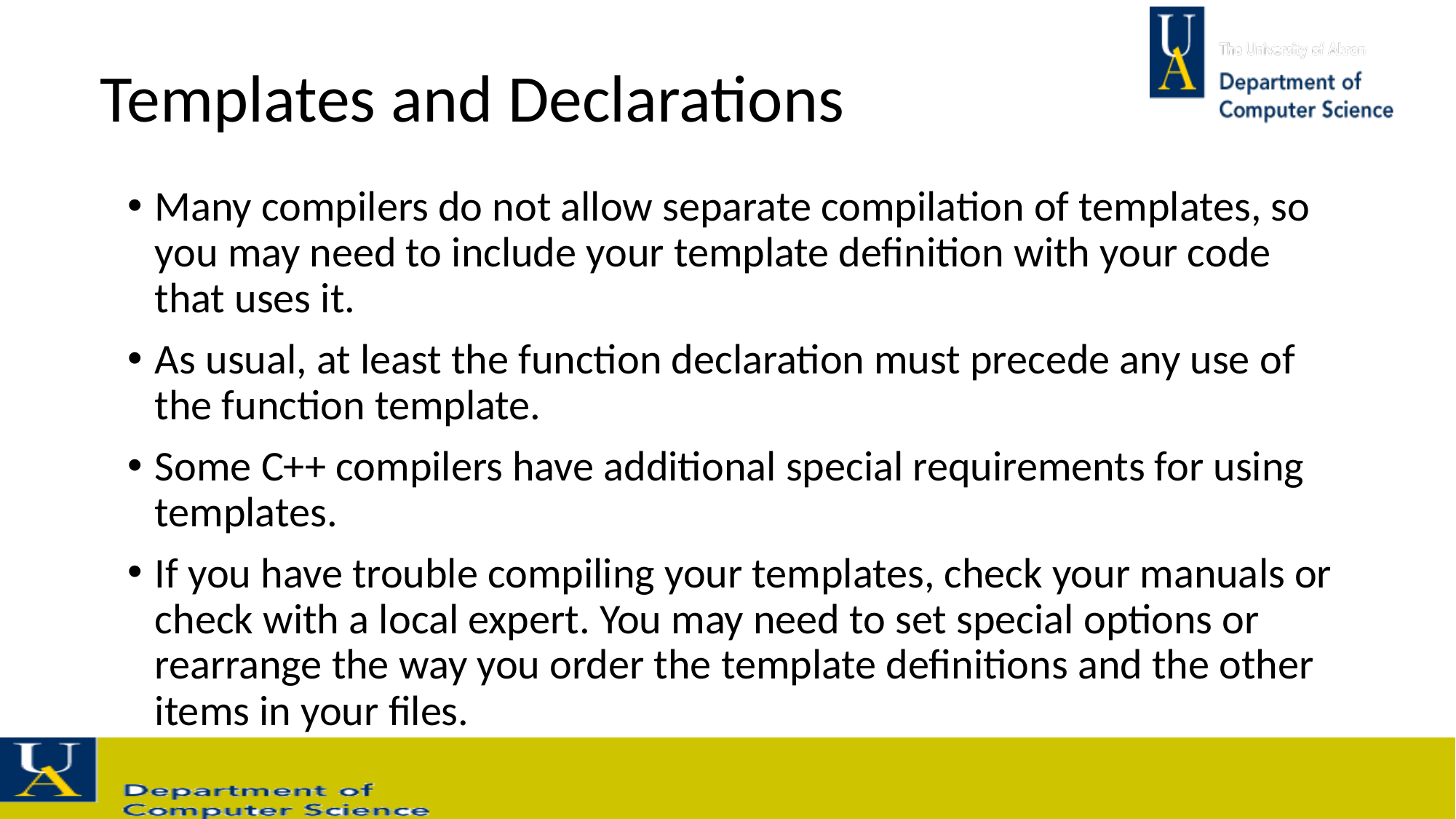

# Templates and Declarations
Many compilers do not allow separate compilation of templates, so you may need to include your template definition with your code that uses it.
As usual, at least the function declaration must precede any use of the function template.
Some C++ compilers have additional special requirements for using templates.
If you have trouble compiling your templates, check your manuals or check with a local expert. You may need to set special options or rearrange the way you order the template definitions and the other items in your files.